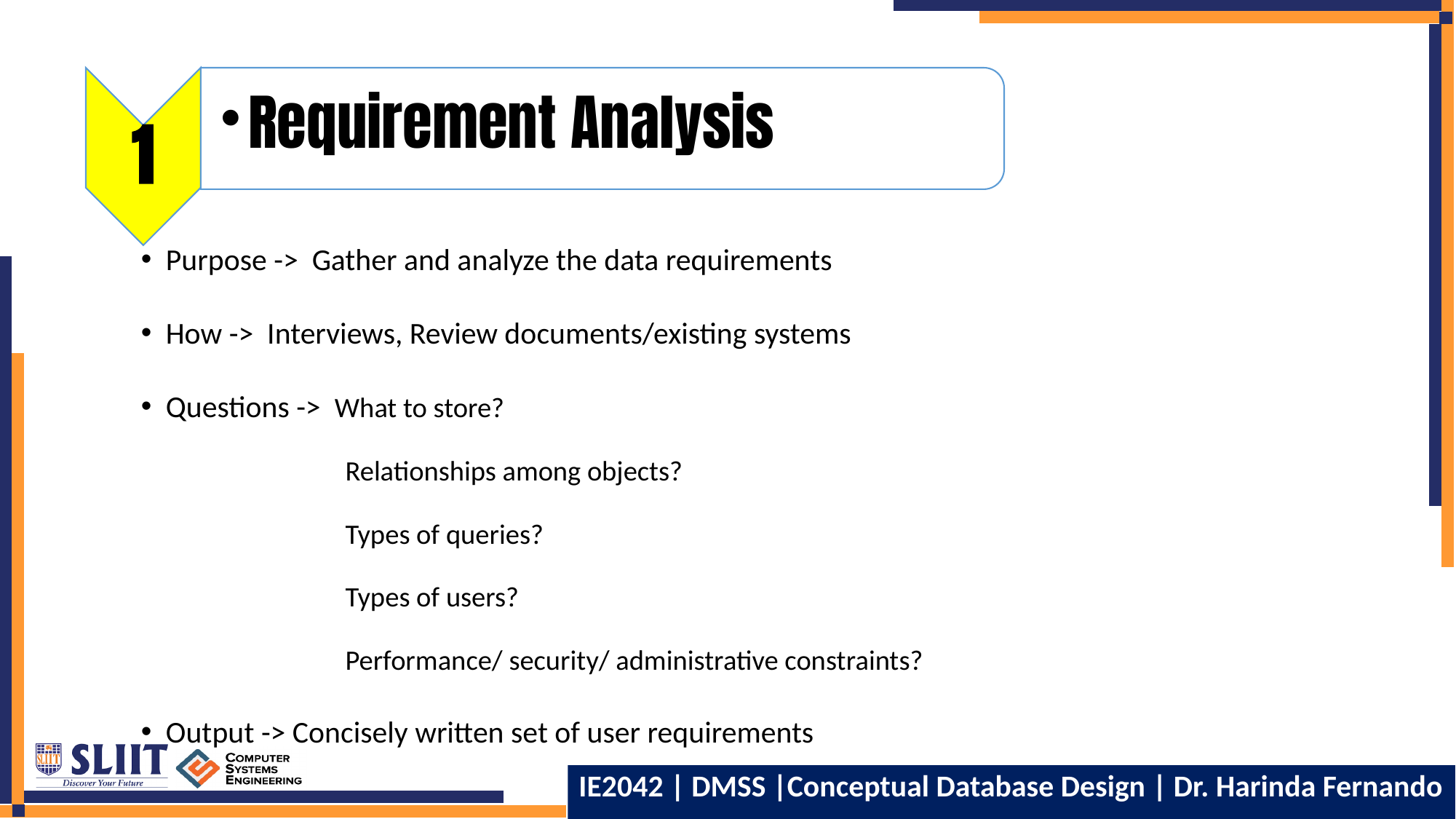

1

Requirement Analysis
Purpose ->  Gather and analyze the data requirements
How ->  Interviews, Review documents/existing systems
Questions ->  What to store?
 Relationships among objects?
 Types of queries?
 Types of users?
 Performance/ security/ administrative constraints?
Output -> Concisely written set of user requirements

7
IE2042 | DMSS |Conceptual Database Design | Dr. Harinda Fernando